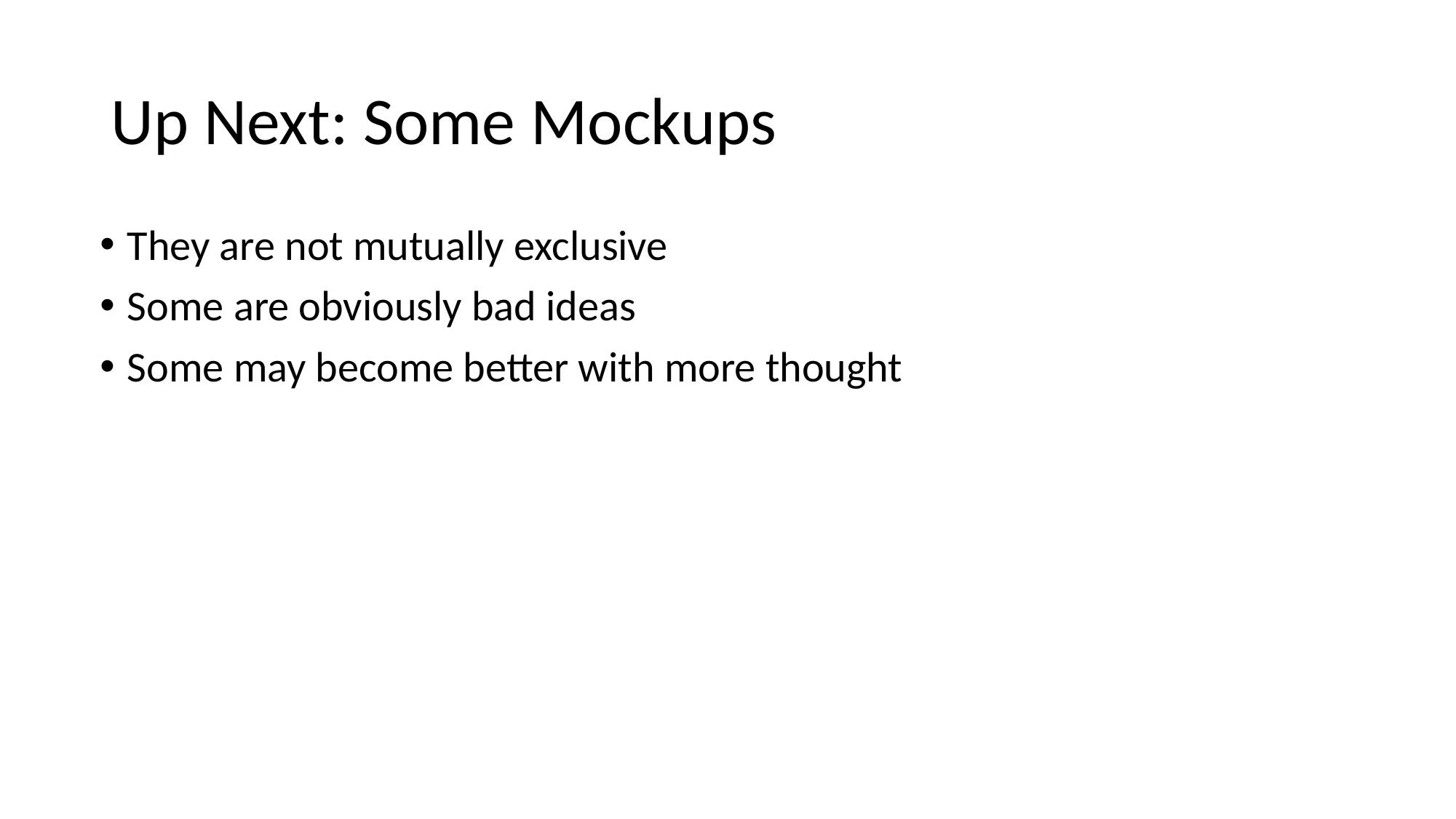

# Up Next: Some Mockups
They are not mutually exclusive
Some are obviously bad ideas
Some may become better with more thought